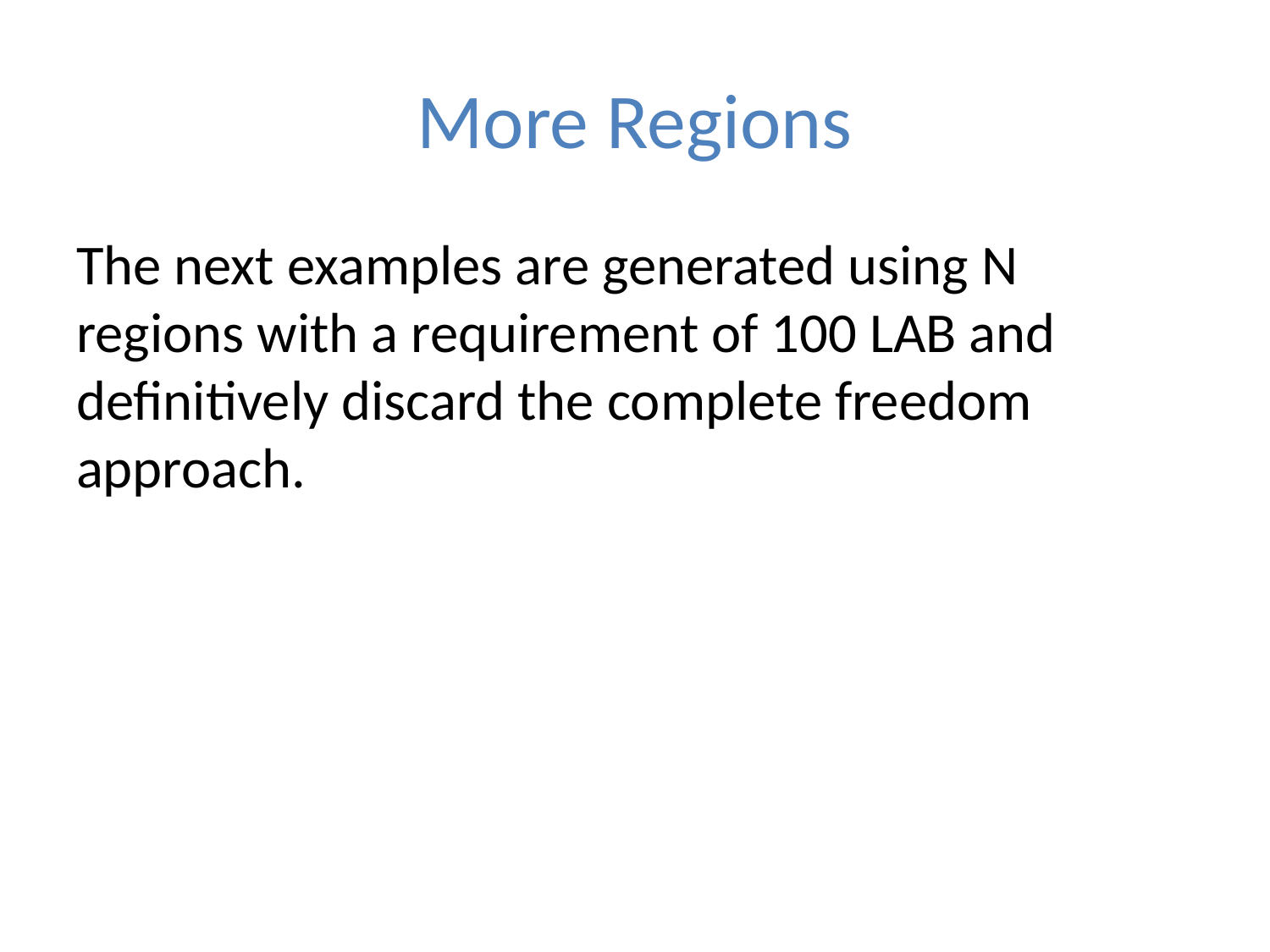

# More Regions
The next examples are generated using N regions with a requirement of 100 LAB and definitively discard the complete freedom approach.